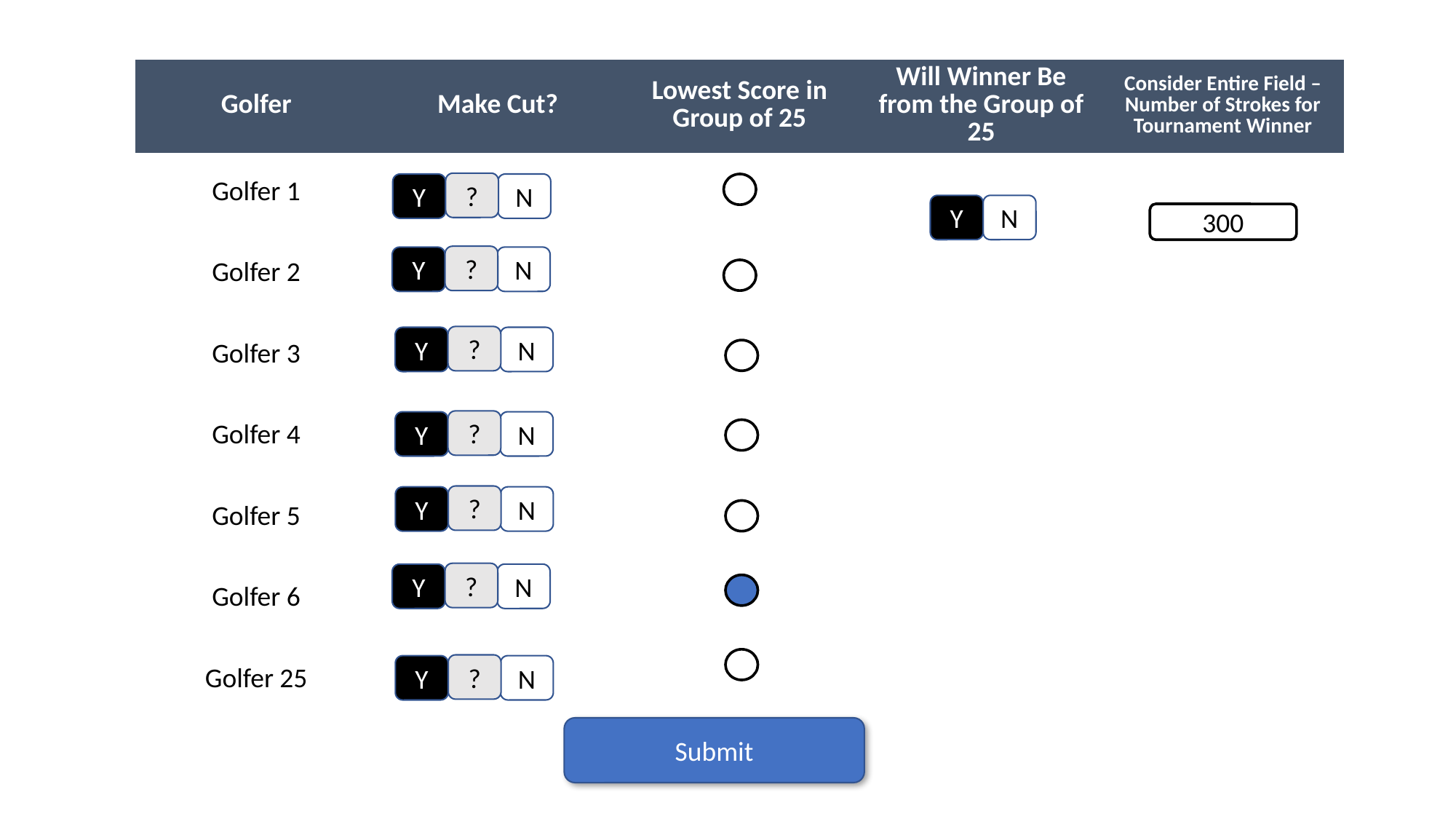

| Golfer | Make Cut? | Lowest Score in Group of 25 | Will Winner Be from the Group of 25 | Consider Entire Field – Number of Strokes for Tournament Winner |
| --- | --- | --- | --- | --- |
| Golfer 1 |  |  |  |  |
| Golfer 2 |  |  |  |  |
| Golfer 3 |  |  |  |  |
| Golfer 4 |  |  |  |  |
| Golfer 5 |  |  |  |  |
| Golfer 6 |  |  |  |  |
| Golfer 25 |  |  |  |  |
?
Y
N

Y
N
300
?
Y
N

?
Y
N

?
Y
N

?
Y
N

?
Y
N

?
Y
N
Submit